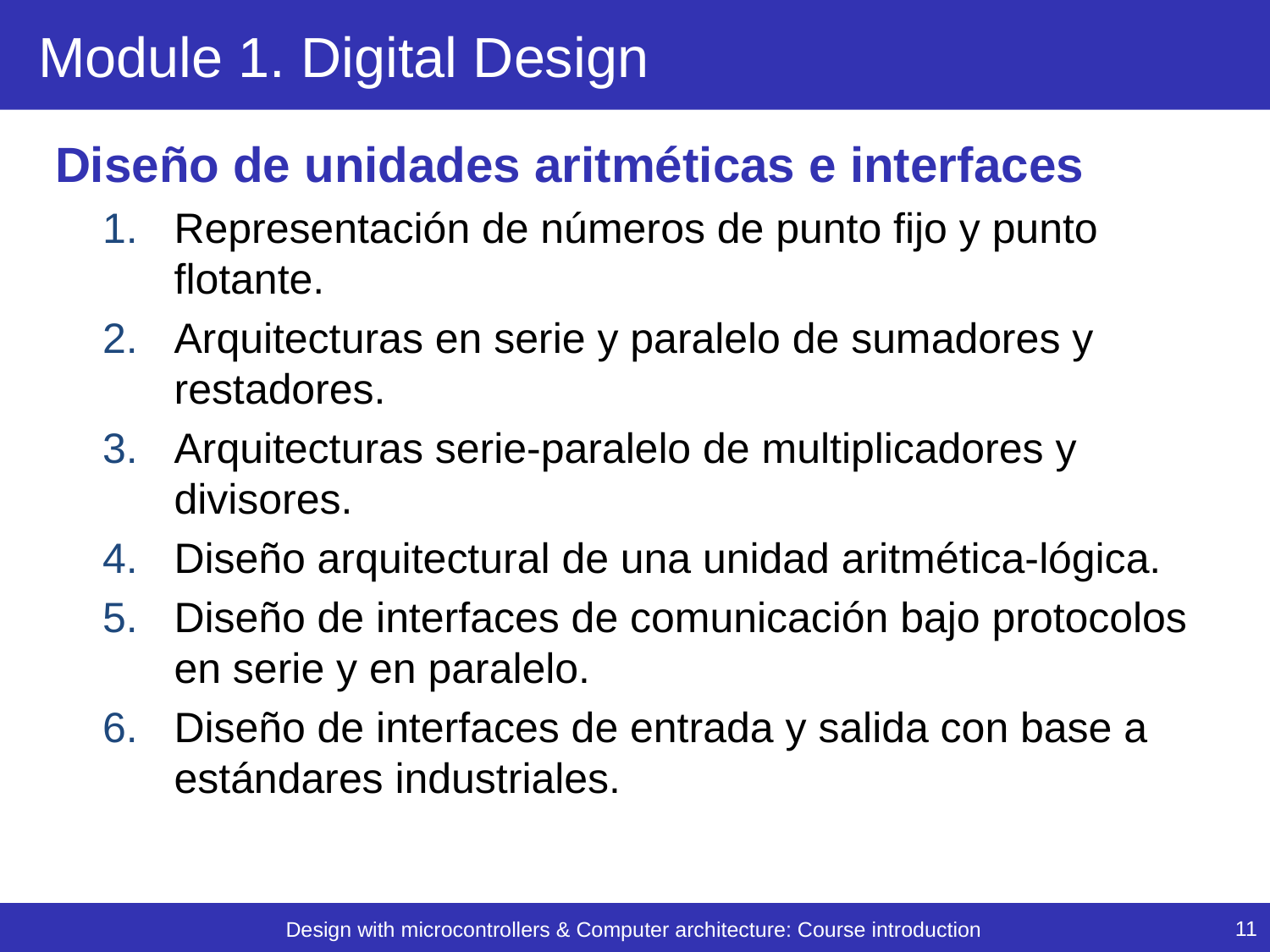

# Module 1. Digital Design
Diseño de unidades aritméticas e interfaces
Representación de números de punto fijo y punto flotante.
Arquitecturas en serie y paralelo de sumadores y restadores.
Arquitecturas serie-paralelo de multiplicadores y divisores.
Diseño arquitectural de una unidad aritmética-lógica.
Diseño de interfaces de comunicación bajo protocolos en serie y en paralelo.
Diseño de interfaces de entrada y salida con base a estándares industriales.
11